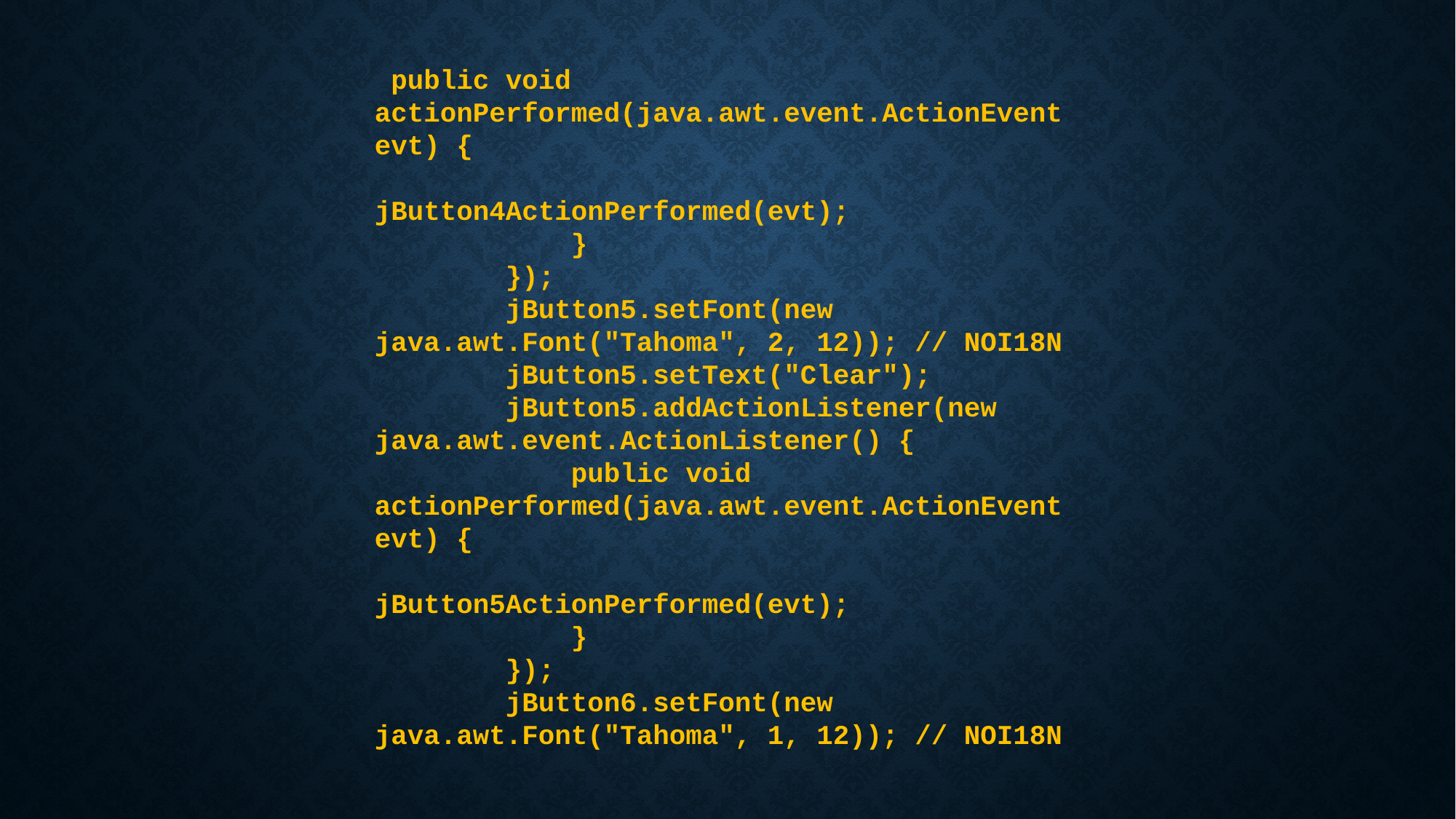

public void actionPerformed(java.awt.event.ActionEvent evt) {
                jButton4ActionPerformed(evt);
            }
        });
        jButton5.setFont(new java.awt.Font("Tahoma", 2, 12)); // NOI18N
        jButton5.setText("Clear");
        jButton5.addActionListener(new java.awt.event.ActionListener() {
            public void actionPerformed(java.awt.event.ActionEvent evt) {
                jButton5ActionPerformed(evt);
            }
        });
        jButton6.setFont(new java.awt.Font("Tahoma", 1, 12)); // NOI18N